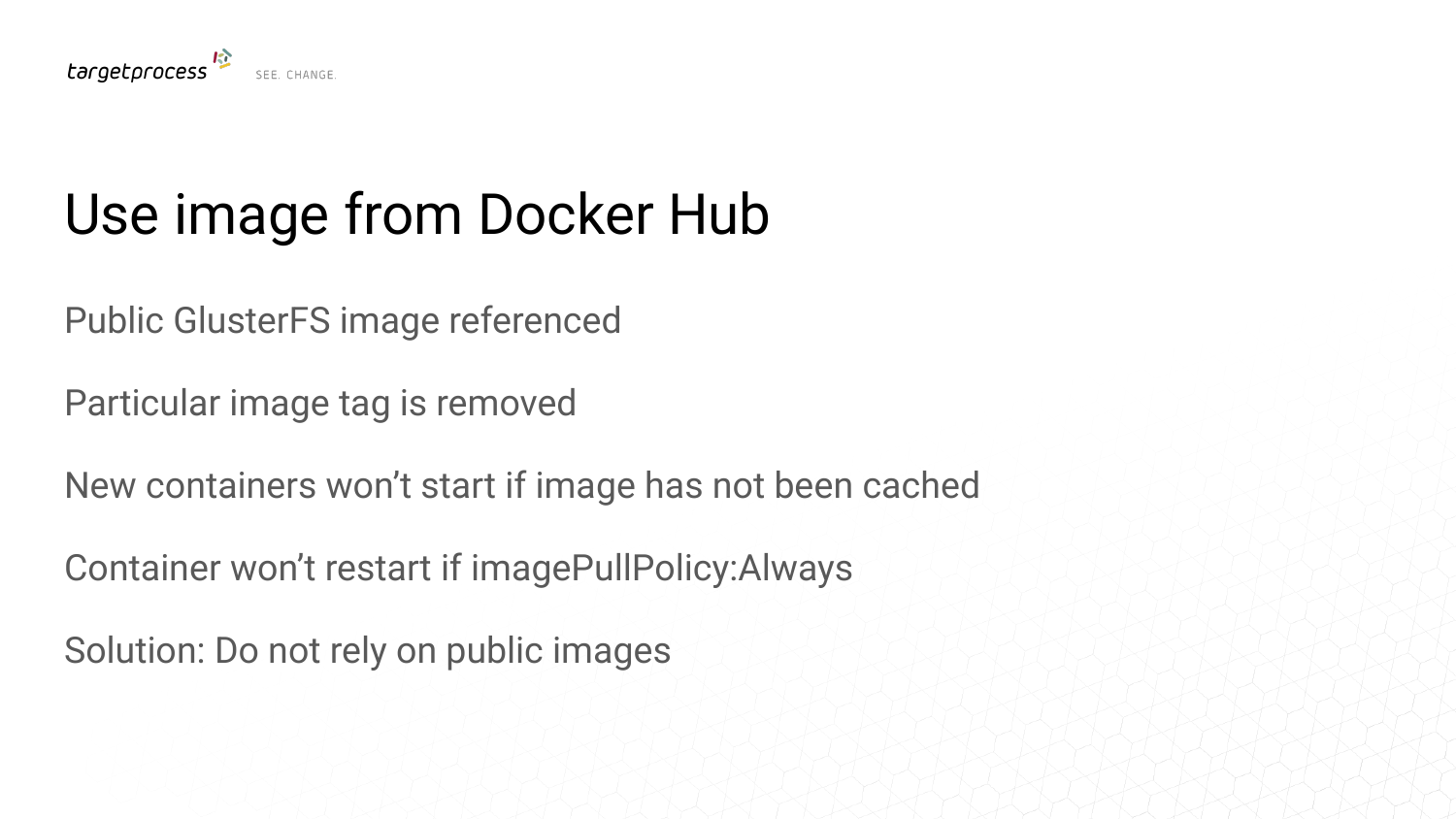

# Use image from Docker Hub
Public GlusterFS image referenced
Particular image tag is removed
New containers won’t start if image has not been cached
Container won’t restart if imagePullPolicy:Always
Solution: Do not rely on public images